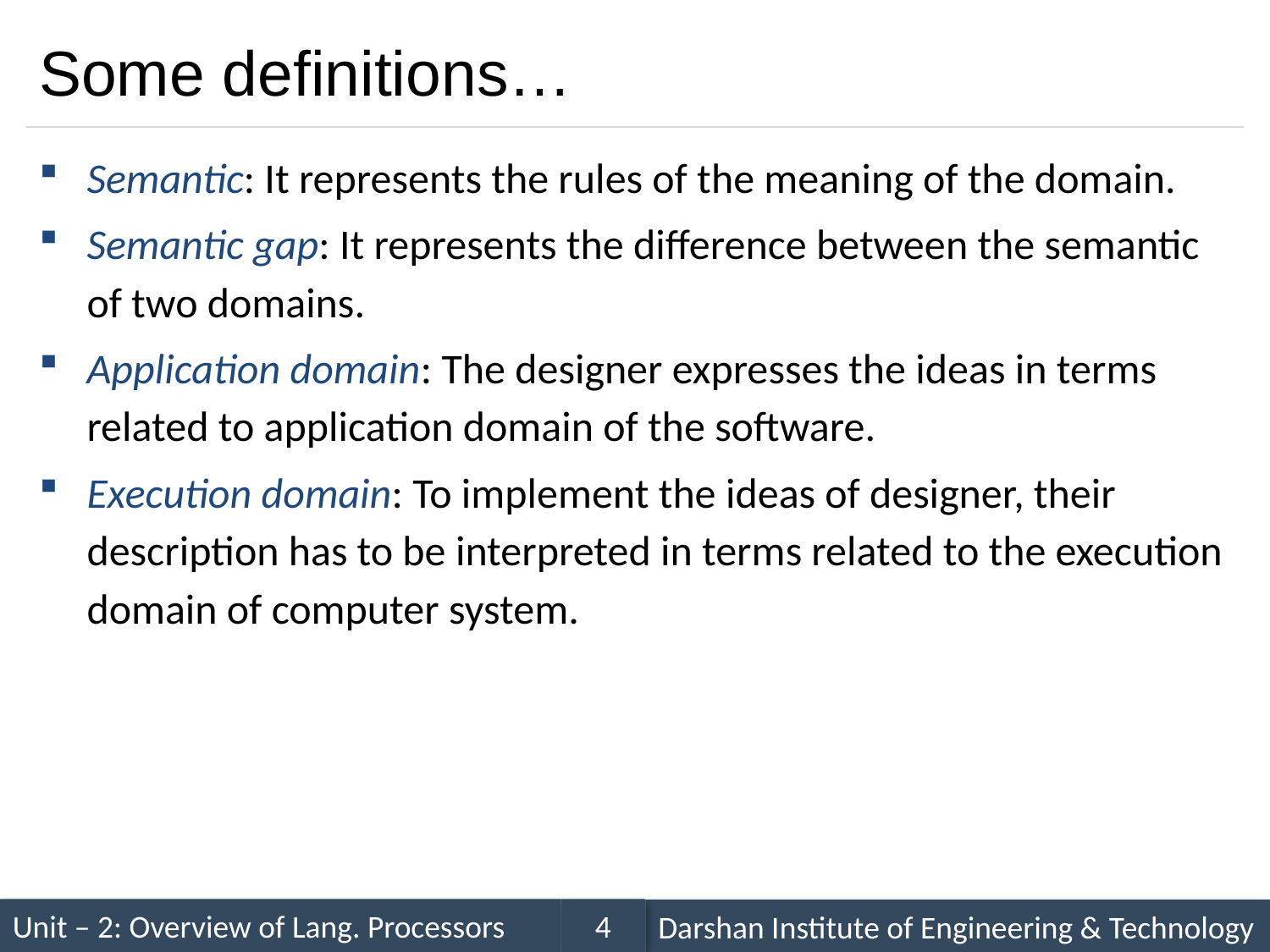

# Some definitions…
Semantic: It represents the rules of the meaning of the domain.
Semantic gap: It represents the difference between the semantic of two domains.
Application domain: The designer expresses the ideas in terms related to application domain of the software.
Execution domain: To implement the ideas of designer, their description has to be interpreted in terms related to the execution domain of computer system.